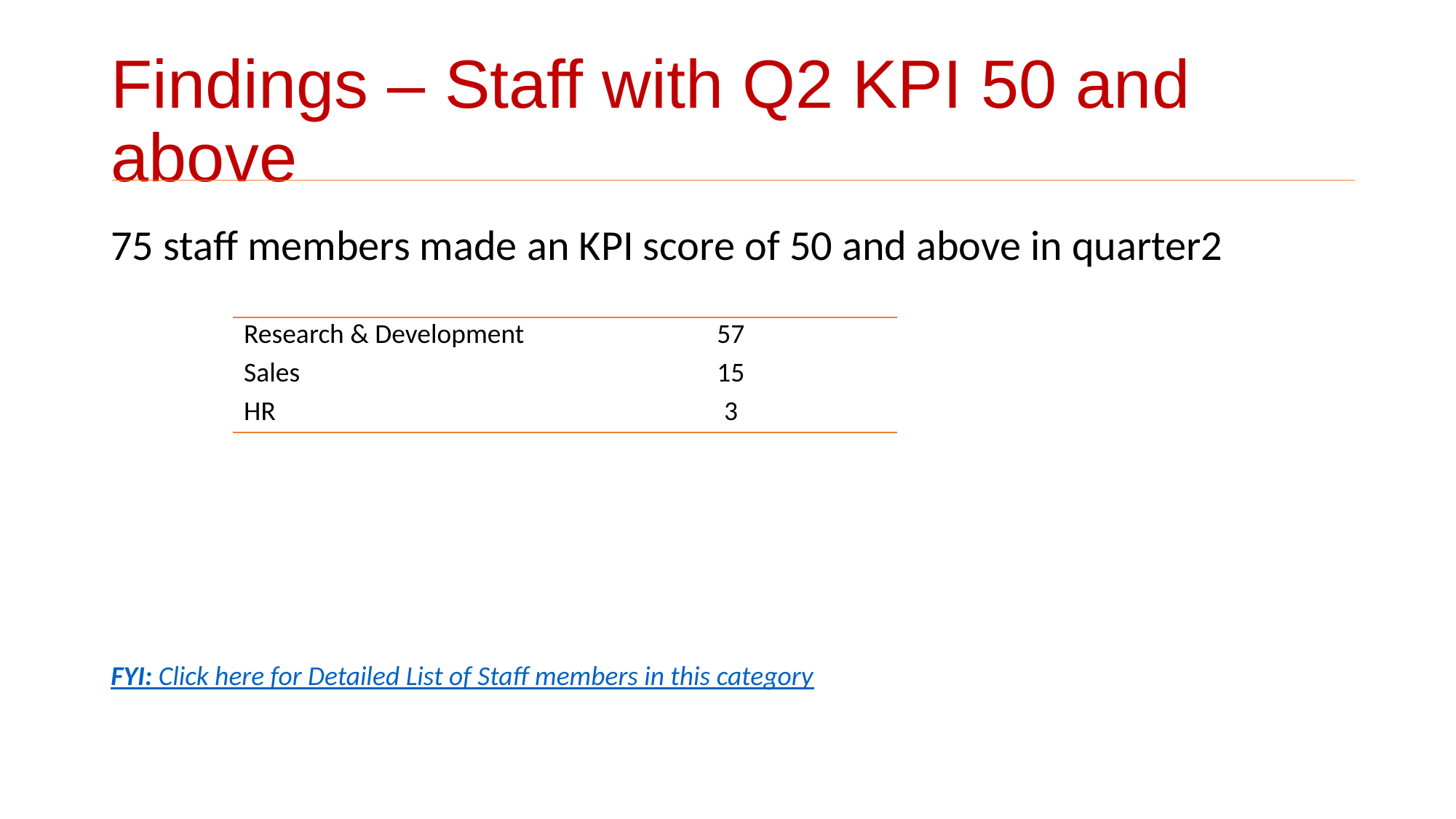

# Findings – Staff with Q2 KPI 50 and above
75 staff members made an KPI score of 50 and above in quarter2

FYI: Click here for Detailed List of Staff members in this category
| Research & Development | 57 |
| --- | --- |
| Sales | 15 |
| HR | 3 |